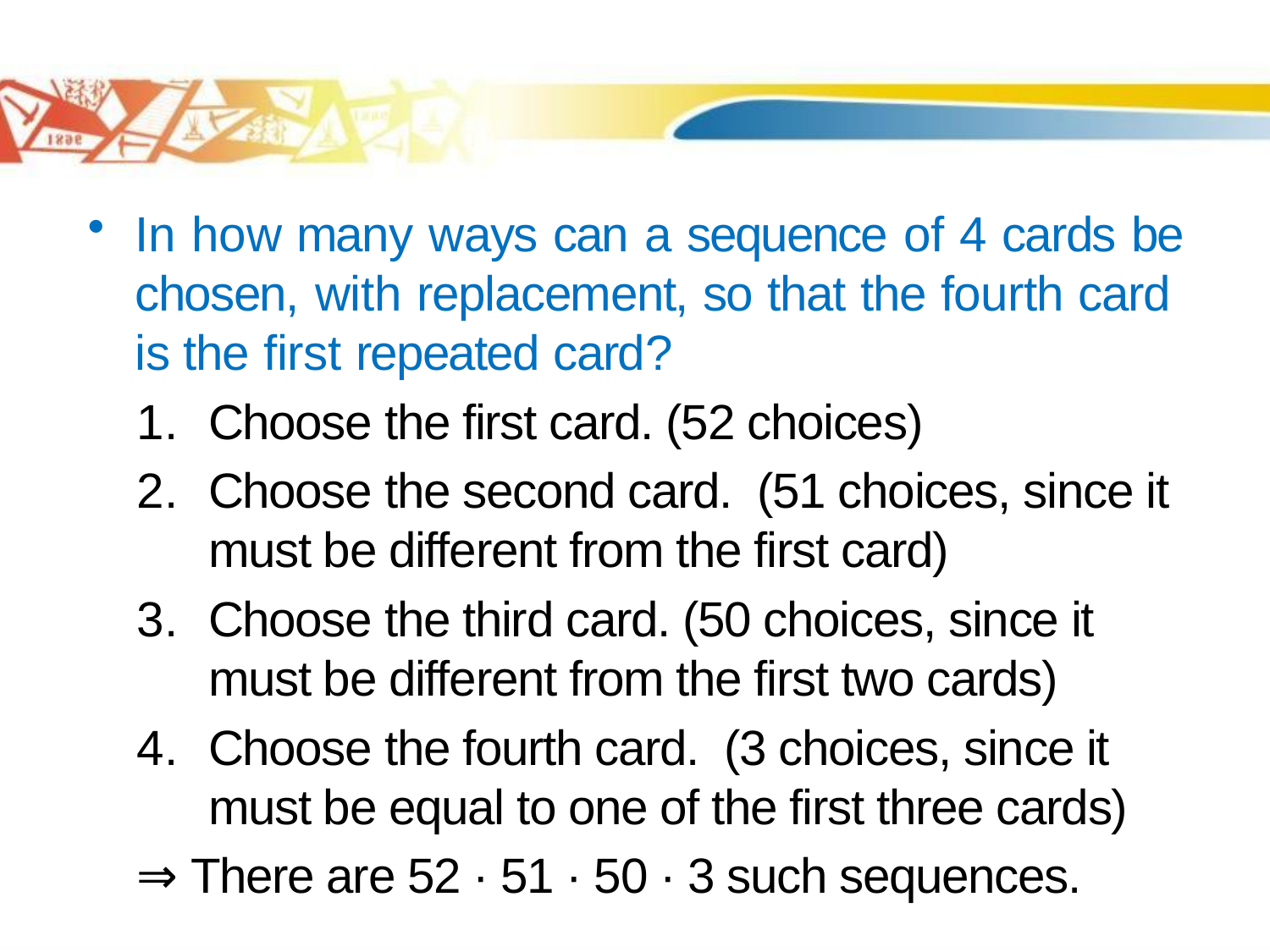

#
In how many ways can a sequence of 4 cards be chosen, with replacement, so that the fourth card is the first repeated card?
Choose the first card. (52 choices)
Choose the second card.  (51 choices, since it must be different from the first card)
Choose the third card. (50 choices, since it must be different from the first two cards)
Choose the fourth card.  (3 choices, since it must be equal to one of the first three cards)
⇒ There are 52 · 51 · 50 · 3 such sequences.